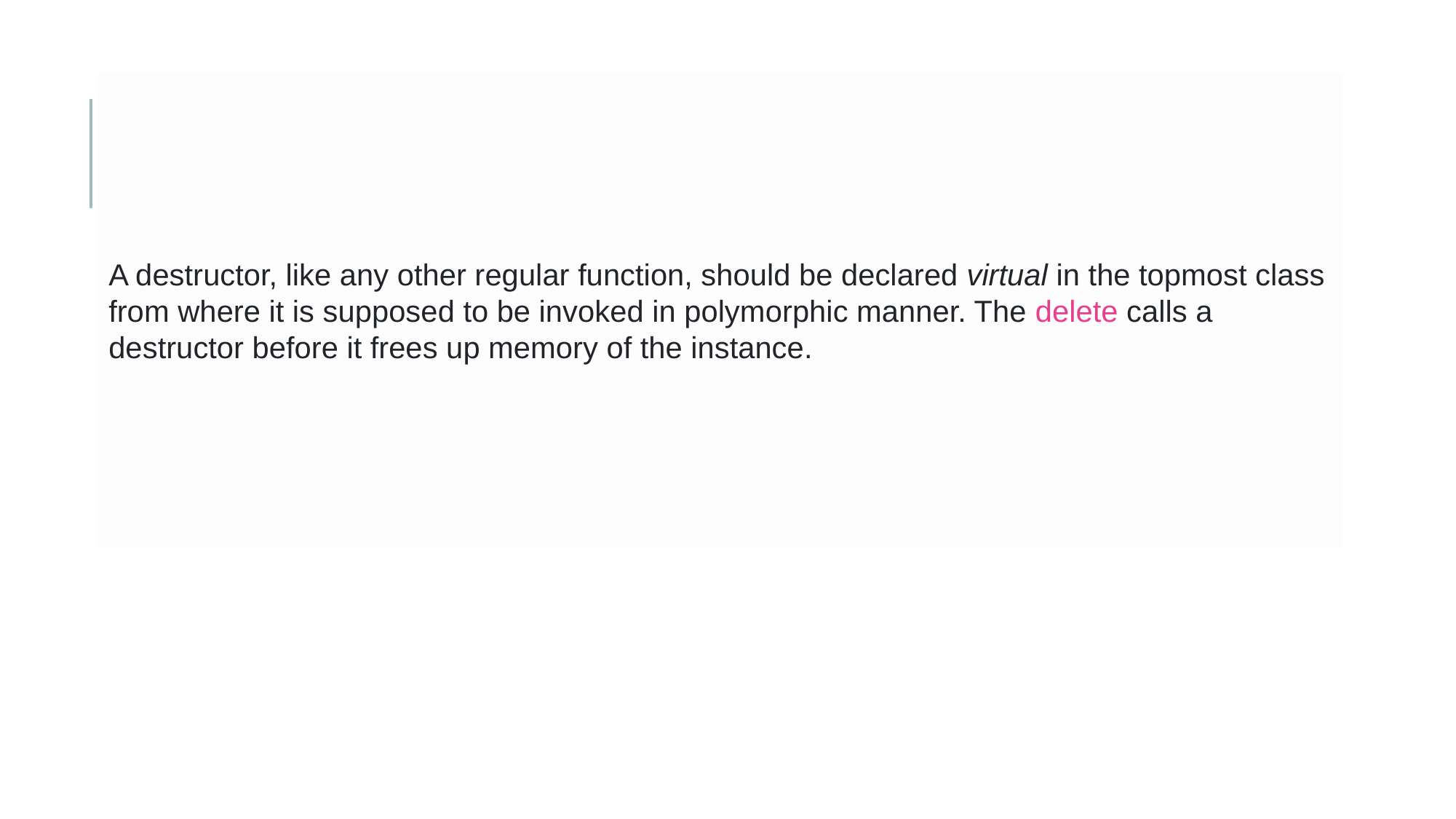

# Polymorphic destructors
A destructor, like any other regular function, should be declared virtual in the topmost class from where it is supposed to be invoked in polymorphic manner. The delete calls a destructor before it frees up memory of the instance.